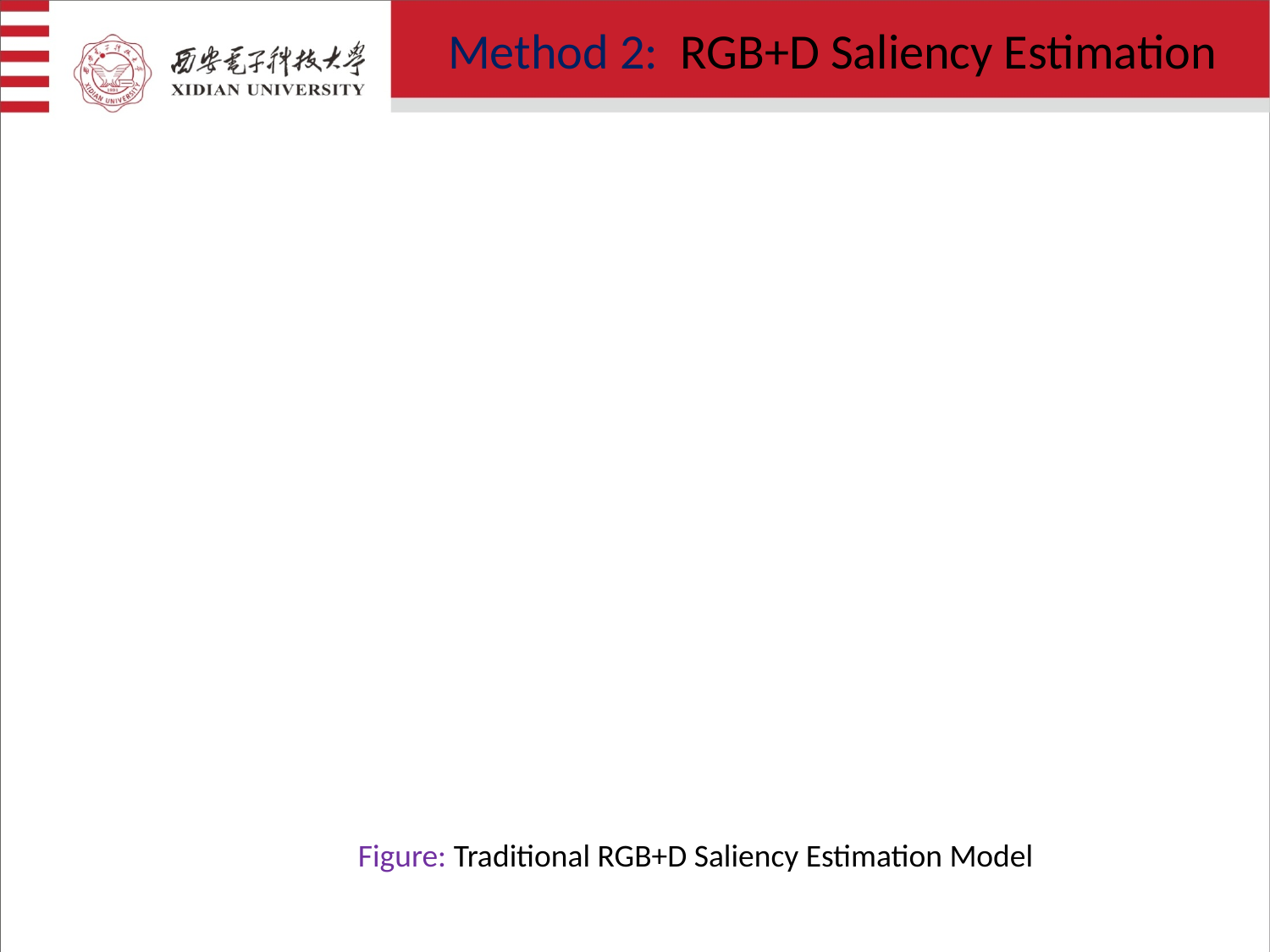

Method 2:  RGB+D Saliency Estimation
RGB
image
RGB Saliency Map
RGBD dataset
Fusion
Final Saliency Map
Depth
image
Depth Saliency Map
Figure: Traditional RGB+D Saliency Estimation Model